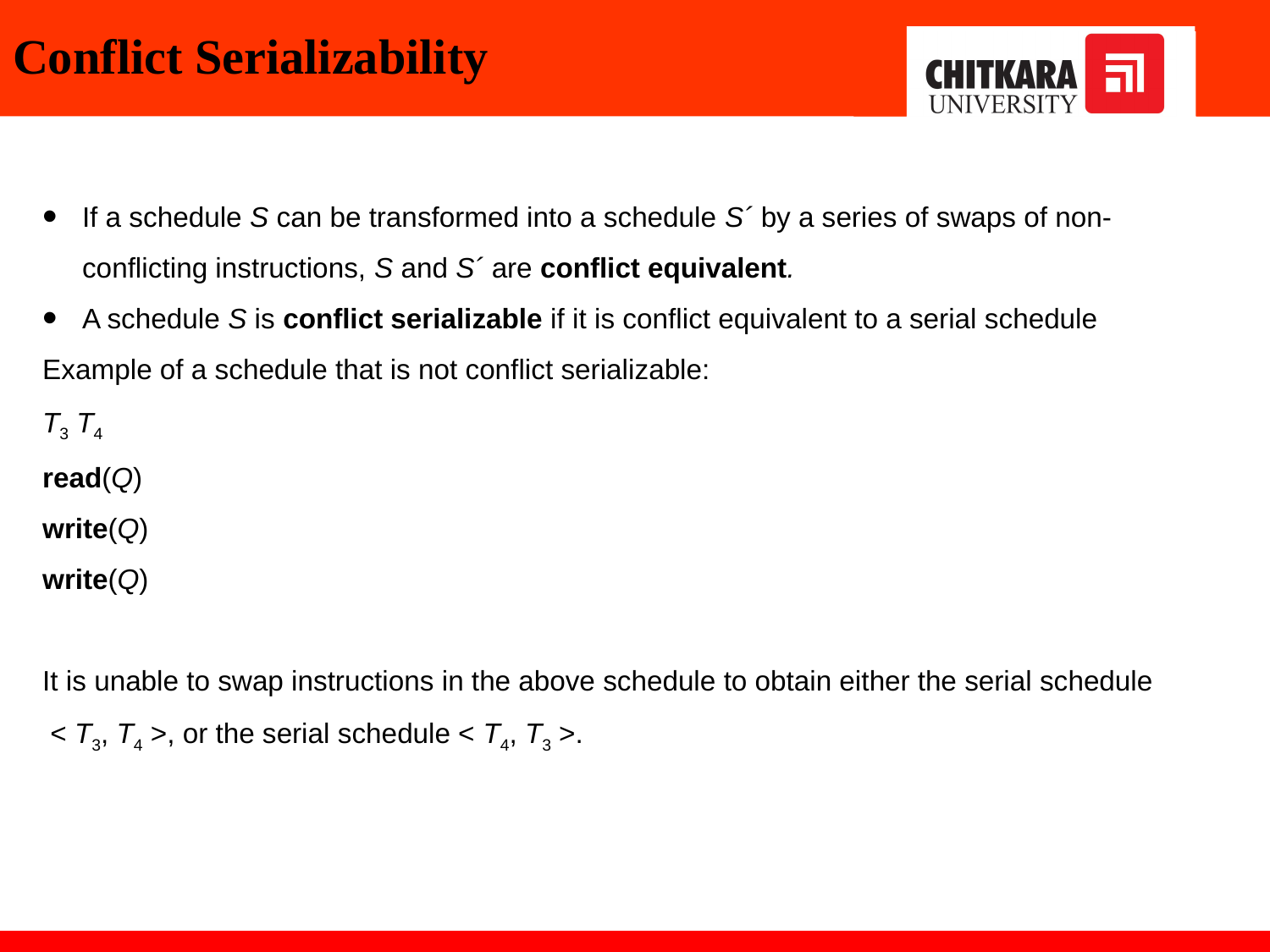

# Conflict Serializability
If a schedule S can be transformed into a schedule S´ by a series of swaps of non-conflicting instructions, S and S´ are conflict equivalent.
A schedule S is conflict serializable if it is conflict equivalent to a serial schedule
Example of a schedule that is not conflict serializable:
T3 T4
read(Q)
write(Q)
write(Q)
It is unable to swap instructions in the above schedule to obtain either the serial schedule
 < T3, T4 >, or the serial schedule < T4, T3 >.